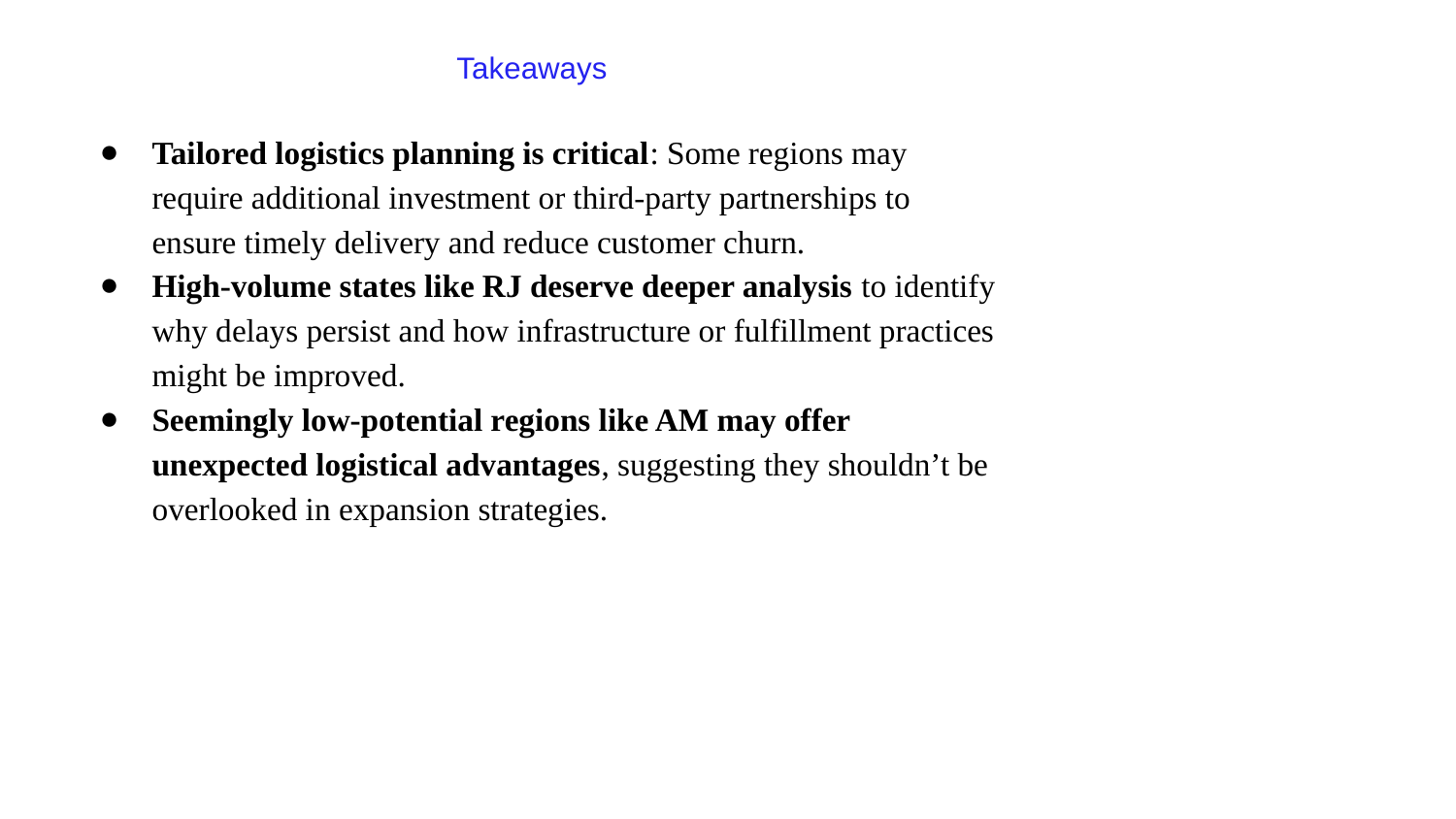

Takeaways

Tailored logistics planning is critical: Some regions may require additional investment or third-party partnerships to ensure timely delivery and reduce customer churn.
High-volume states like RJ deserve deeper analysis to identify why delays persist and how infrastructure or fulfillment practices might be improved.
Seemingly low-potential regions like AM may offer unexpected logistical advantages, suggesting they shouldn’t be overlooked in expansion strategies.